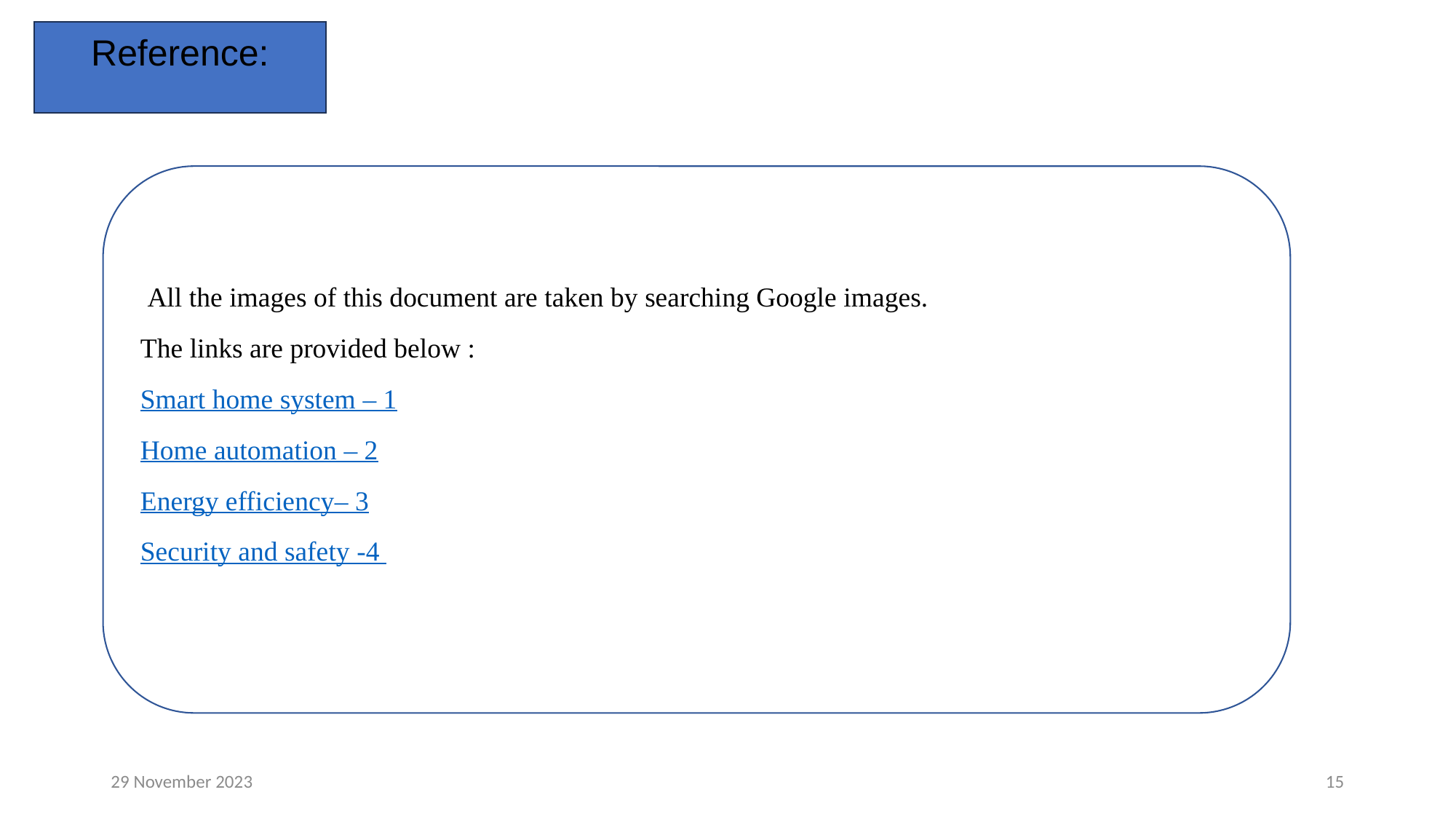

Reference:

 All the images of this document are taken by searching Google images.
The links are provided below :
Smart home system – 1
Home automation – 2
Energy efficiency– 3
Security and safety -4

29 November 2023
15